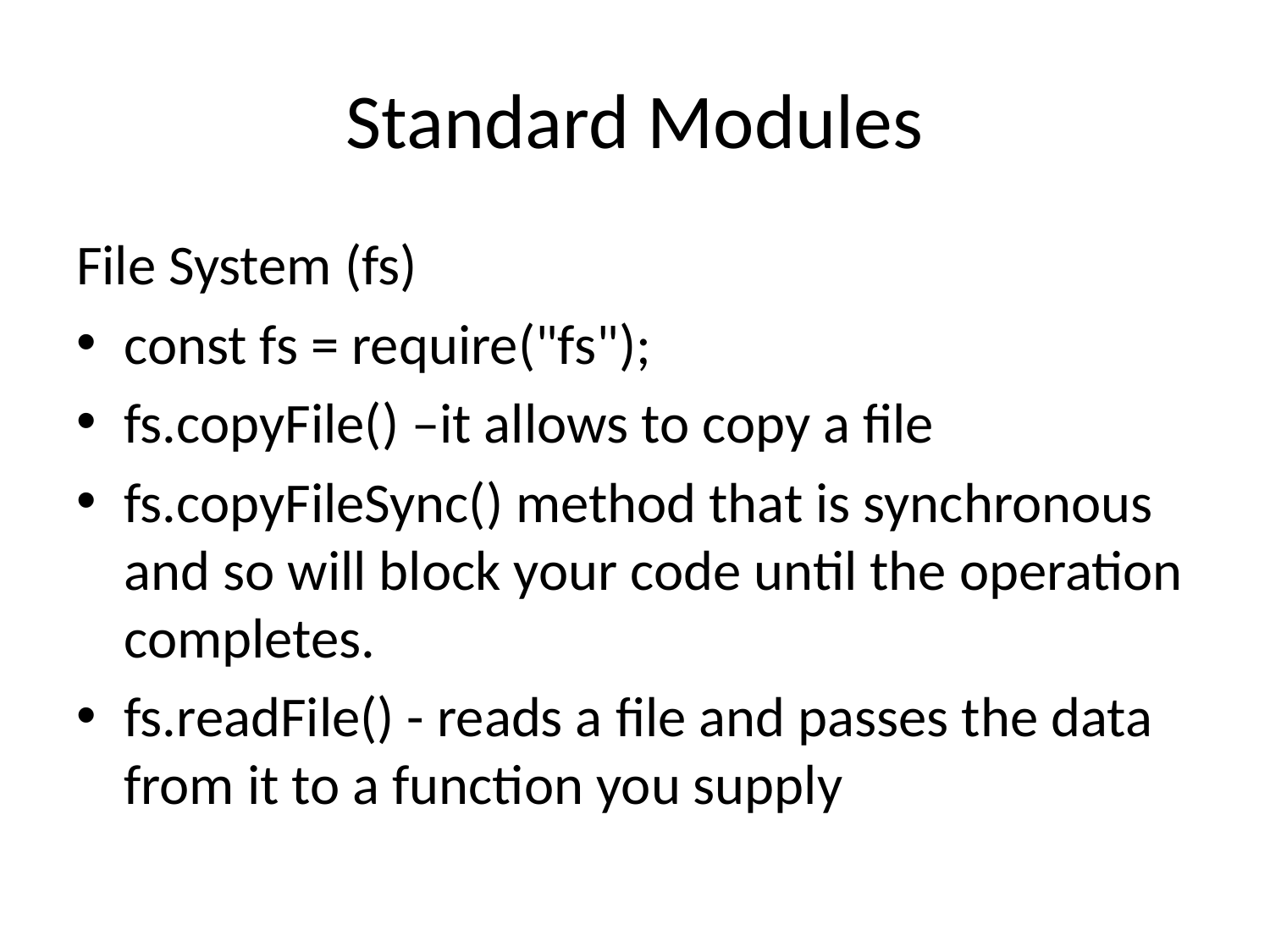

# Standard Modules
File System (fs)
const fs = require("fs");
fs.copyFile() –it allows to copy a file
fs.copyFileSync() method that is synchronous and so will block your code until the operation completes.
fs.readFile() - reads a file and passes the data from it to a function you supply